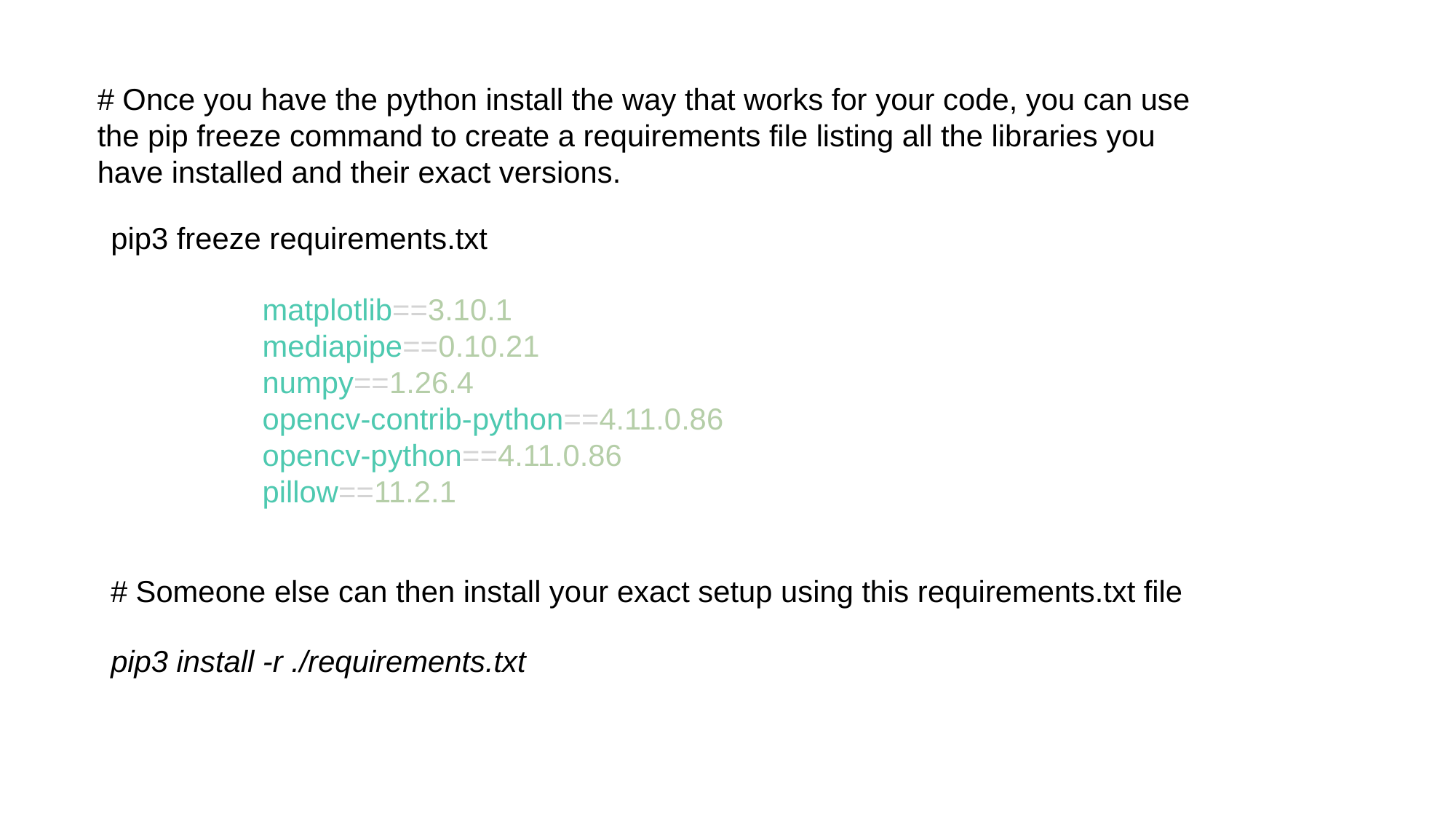

# Once you have the python install the way that works for your code, you can use the pip freeze command to create a requirements file listing all the libraries you have installed and their exact versions.
pip3 freeze requirements.txt
matplotlib==3.10.1
mediapipe==0.10.21
numpy==1.26.4
opencv-contrib-python==4.11.0.86
opencv-python==4.11.0.86
pillow==11.2.1
# Someone else can then install your exact setup using this requirements.txt file
pip3 install -r ./requirements.txt